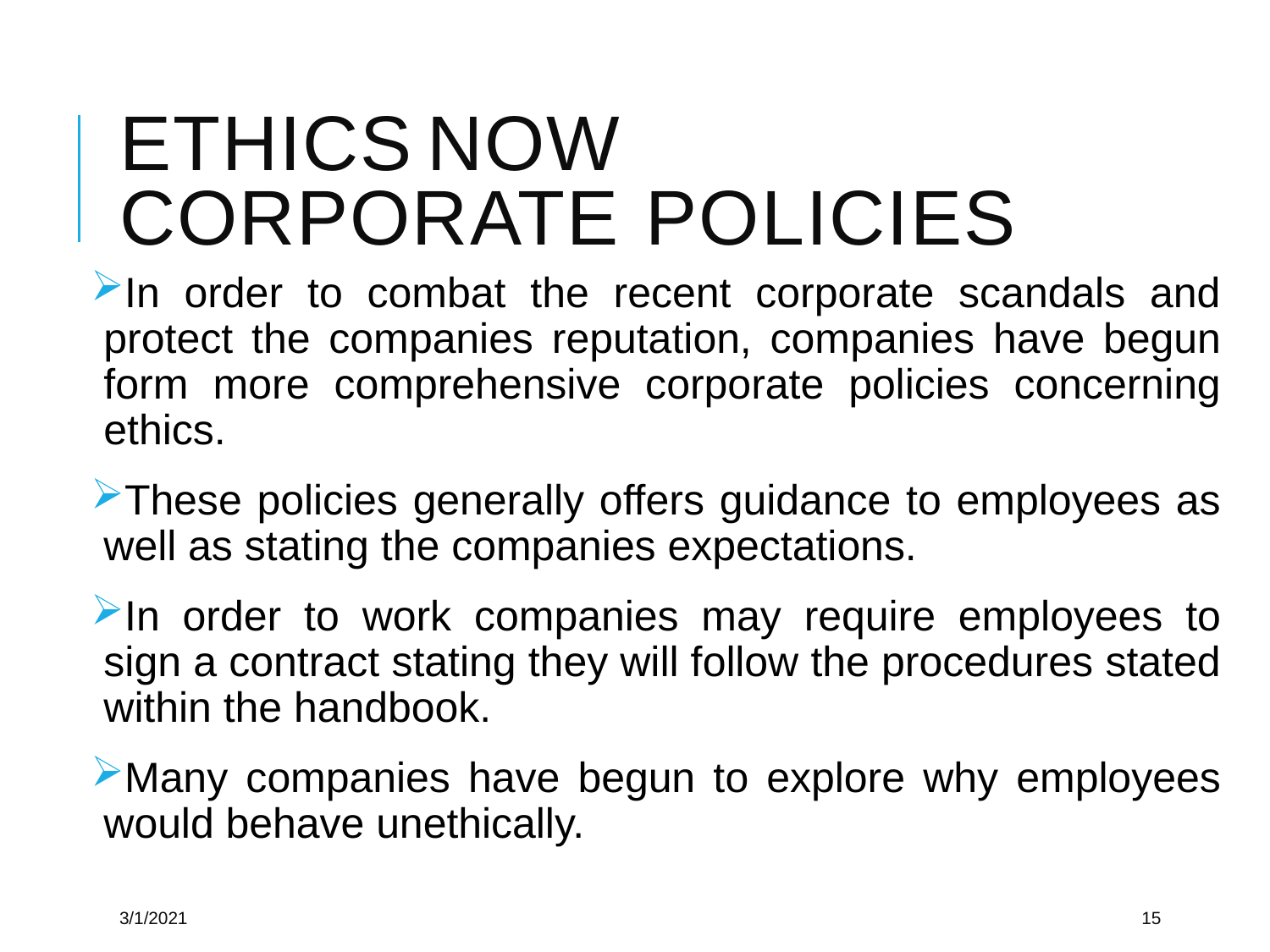

# Ethics now Corporate  Policies
In order to combat the recent corporate scandals and protect the companies reputation, companies have begun form more comprehensive corporate policies concerning ethics.
These policies generally offers guidance to employees as well as stating the companies expectations.
In order to work companies may require employees to sign a contract stating they will follow the procedures stated within the handbook.
Many companies have begun to explore why employees would behave unethically.
3/1/2021
15